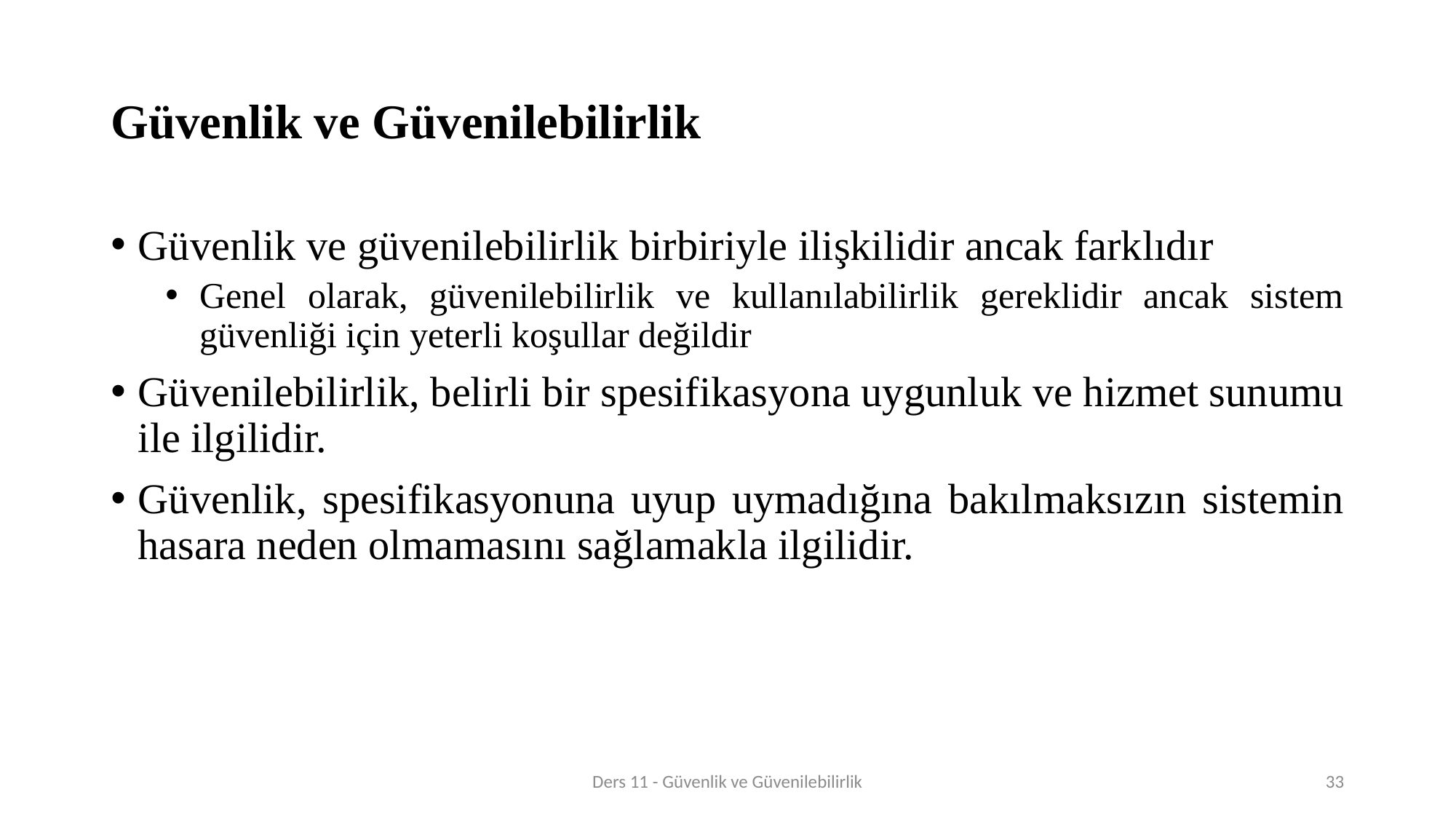

# Güvenlik ve Güvenilebilirlik
Güvenlik ve güvenilebilirlik birbiriyle ilişkilidir ancak farklıdır
Genel olarak, güvenilebilirlik ve kullanılabilirlik gereklidir ancak sistem güvenliği için yeterli koşullar değildir
Güvenilebilirlik, belirli bir spesifikasyona uygunluk ve hizmet sunumu ile ilgilidir.
Güvenlik, spesifikasyonuna uyup uymadığına bakılmaksızın sistemin hasara neden olmamasını sağlamakla ilgilidir.
Ders 11 - Güvenlik ve Güvenilebilirlik
33